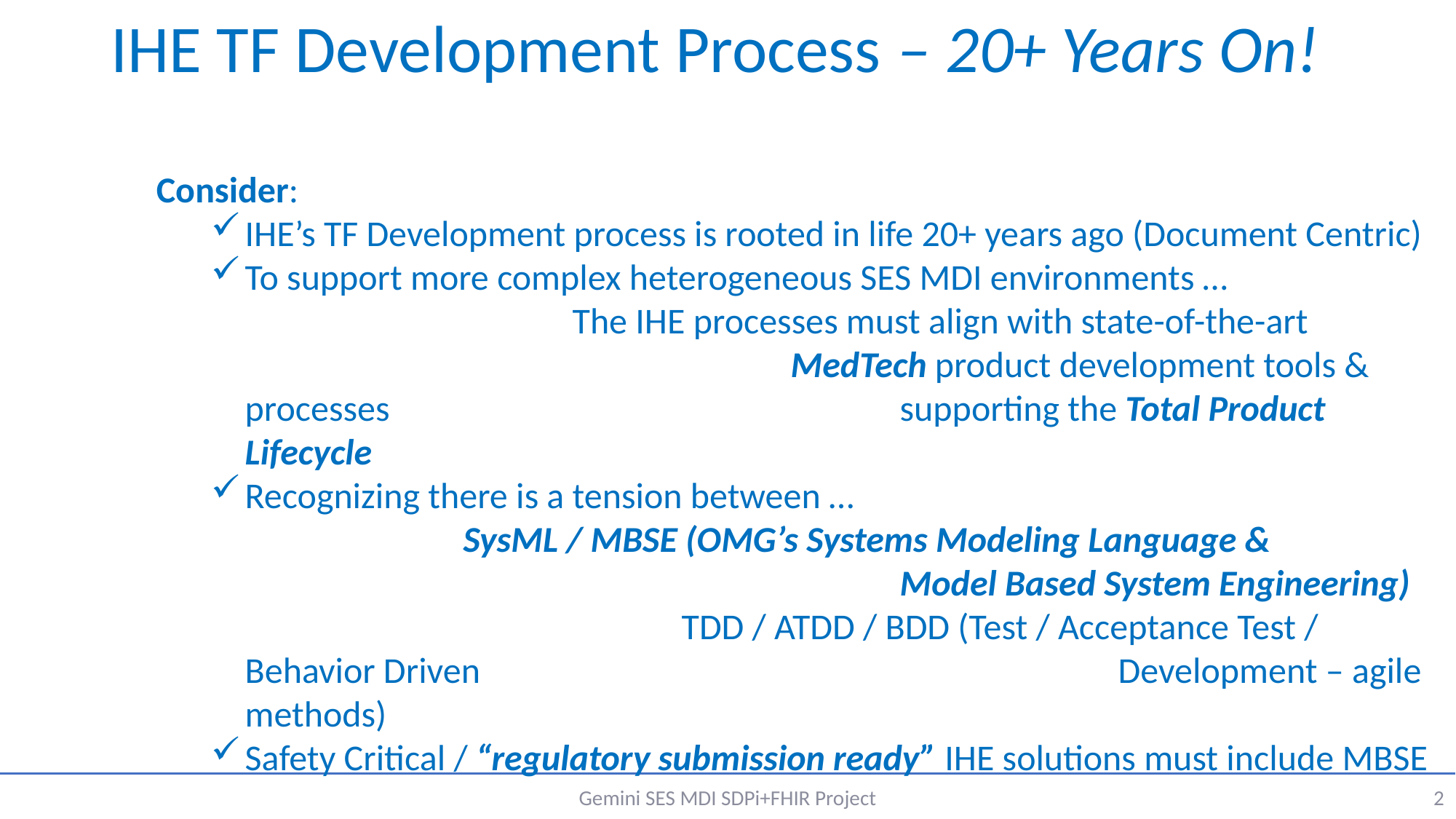

# IHE TF Development Process – 20+ Years On!
Consider:
IHE’s TF Development process is rooted in life 20+ years ago (Document Centric)
To support more complex heterogeneous SES MDI environments … 				The IHE processes must align with state-of-the-art 						MedTech product development tools & processes 					supporting the Total Product Lifecycle
Recognizing there is a tension between …							SysML / MBSE (OMG’s Systems Modeling Language & 							Model Based System Engineering)				TDD / ATDD / BDD (Test / Acceptance Test / Behavior Driven						Development – agile methods)
Safety Critical / “regulatory submission ready” IHE solutions must include MBSE
Gemini SES MDI SDPi+FHIR Project
2